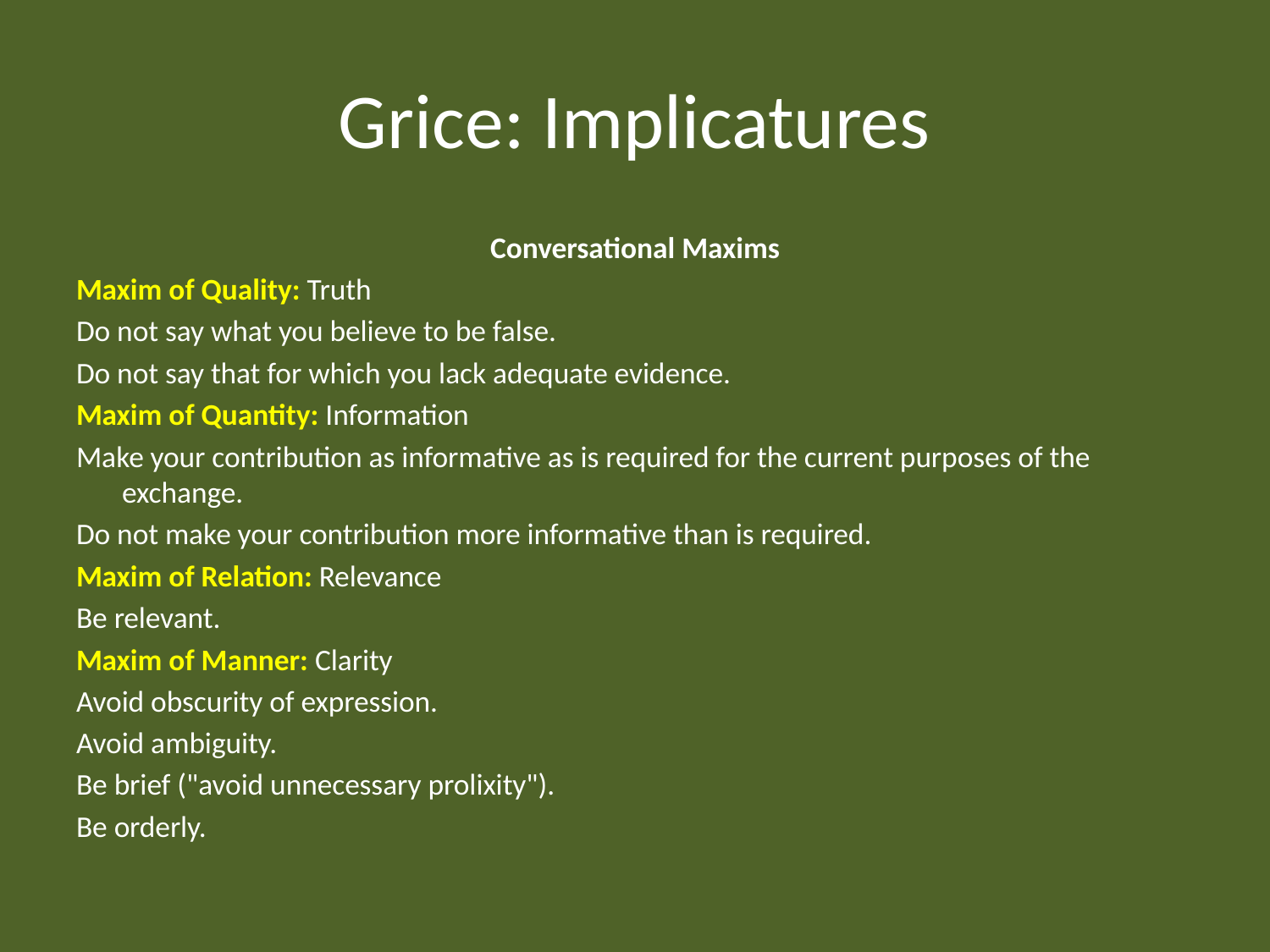

# Grice: Implicatures
Conversational Maxims
Maxim of Quality: Truth
Do not say what you believe to be false.
Do not say that for which you lack adequate evidence.
Maxim of Quantity: Information
Make your contribution as informative as is required for the current purposes of the exchange.
Do not make your contribution more informative than is required.
Maxim of Relation: Relevance
Be relevant.
Maxim of Manner: Clarity
Avoid obscurity of expression.
Avoid ambiguity.
Be brief ("avoid unnecessary prolixity").
Be orderly.